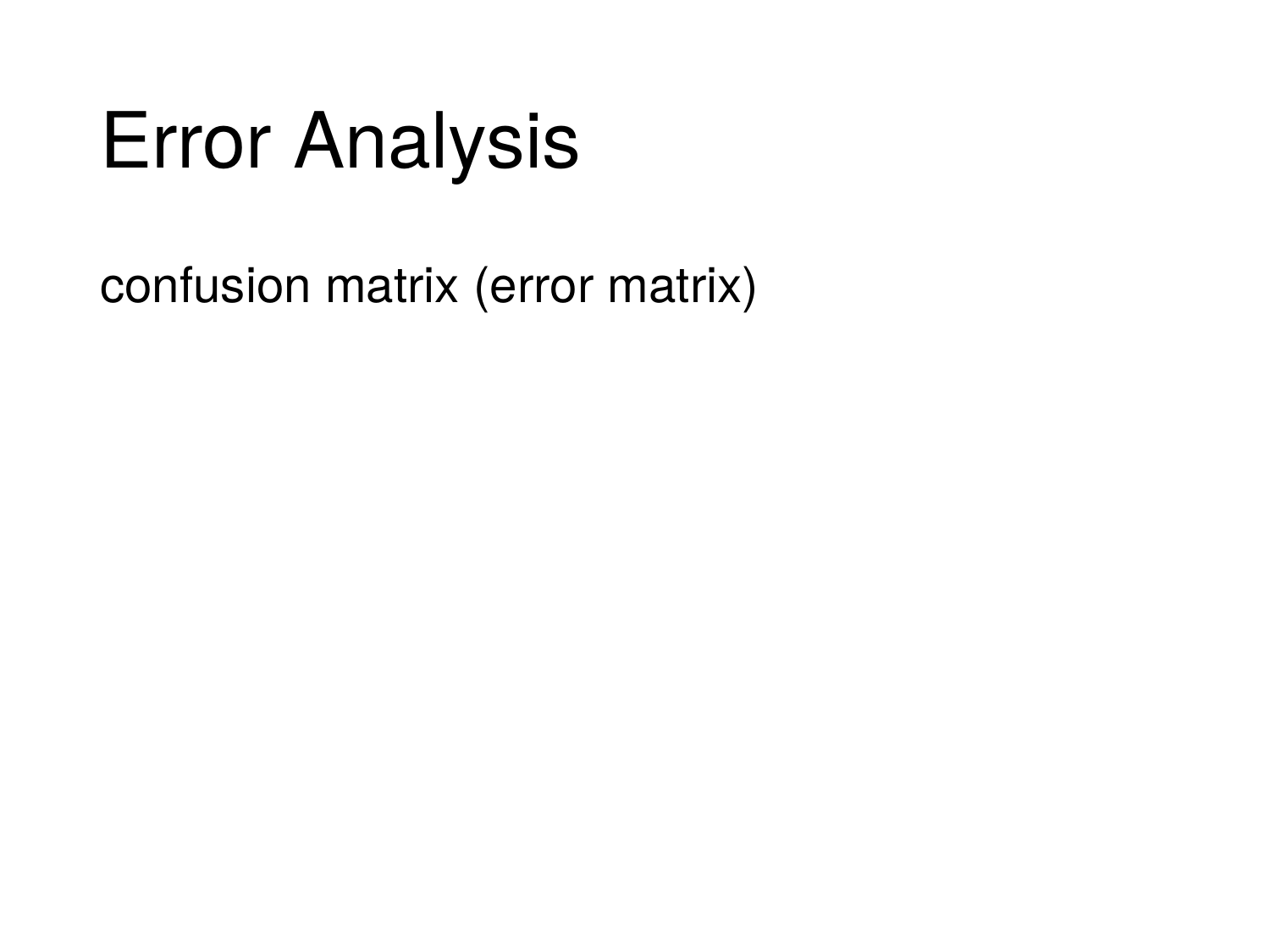

# Error Analysis
confusion matrix (error matrix)